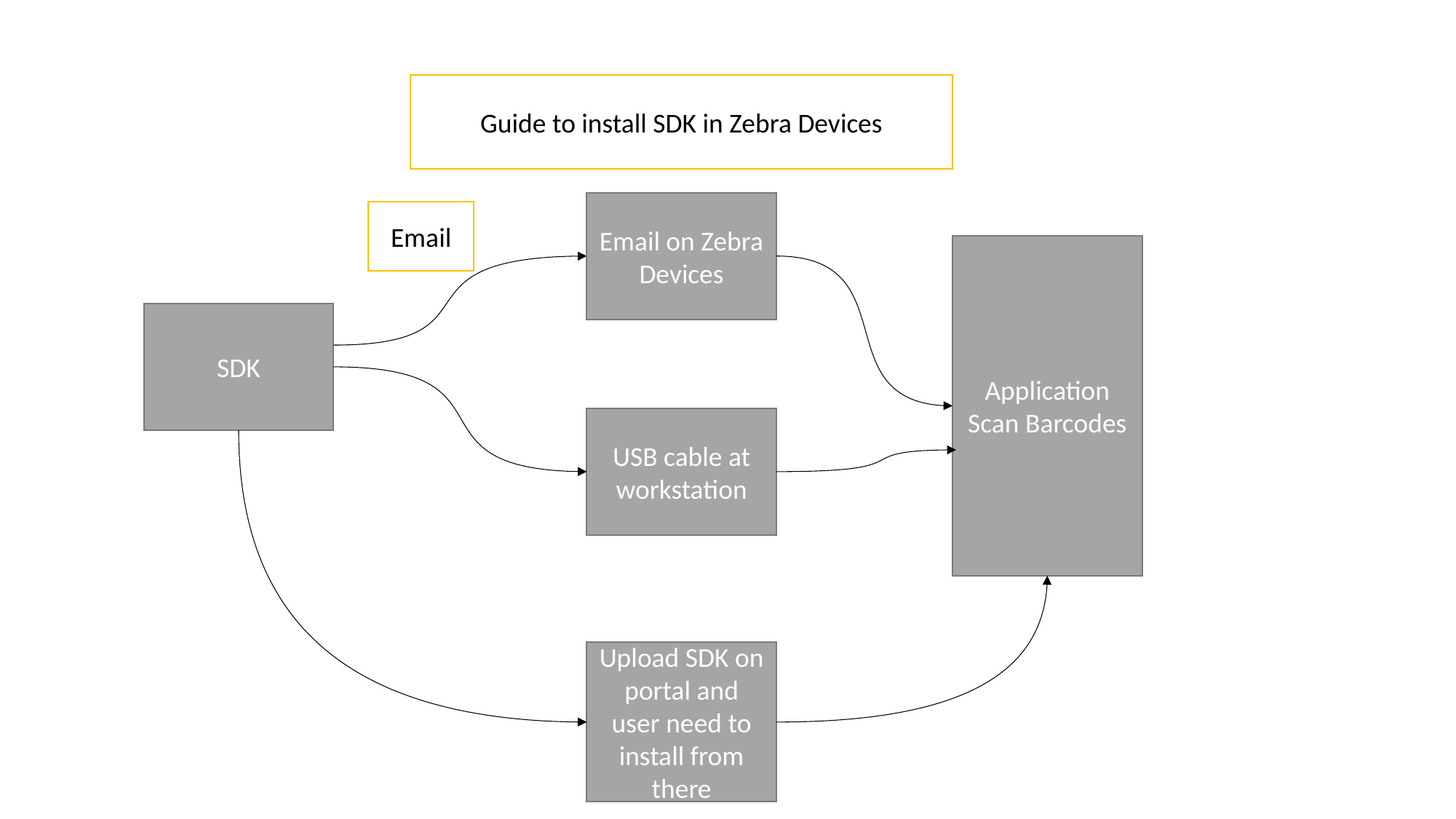

Guide to install SDK in Zebra Devices
Email on Zebra Devices
Email
Application Scan Barcodes
SDK
USB cable at workstation
Upload SDK on portal and user need to install from there